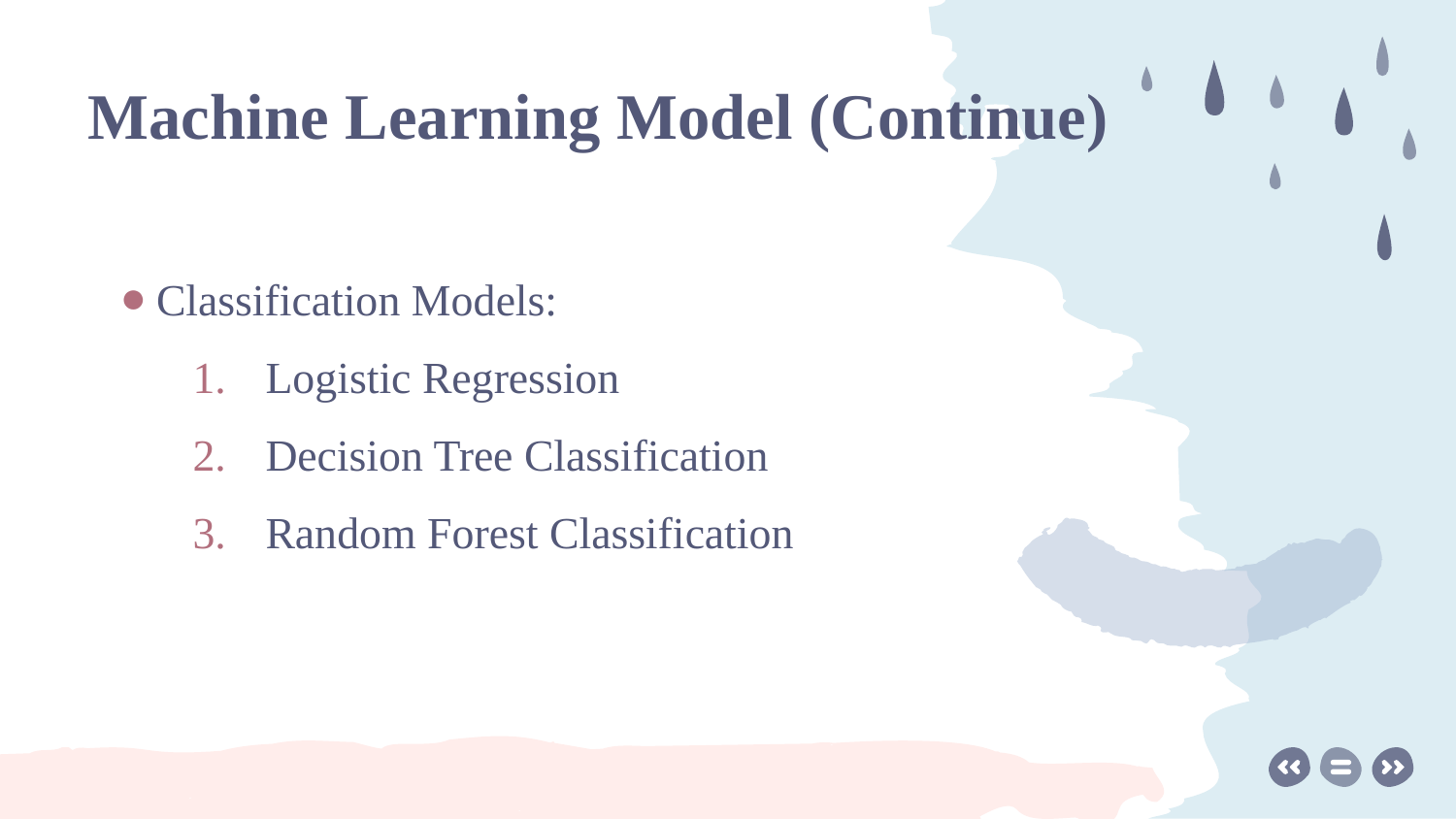

# Machine Learning Model (Continue)
Classification Models:
Logistic Regression
Decision Tree Classification
Random Forest Classification